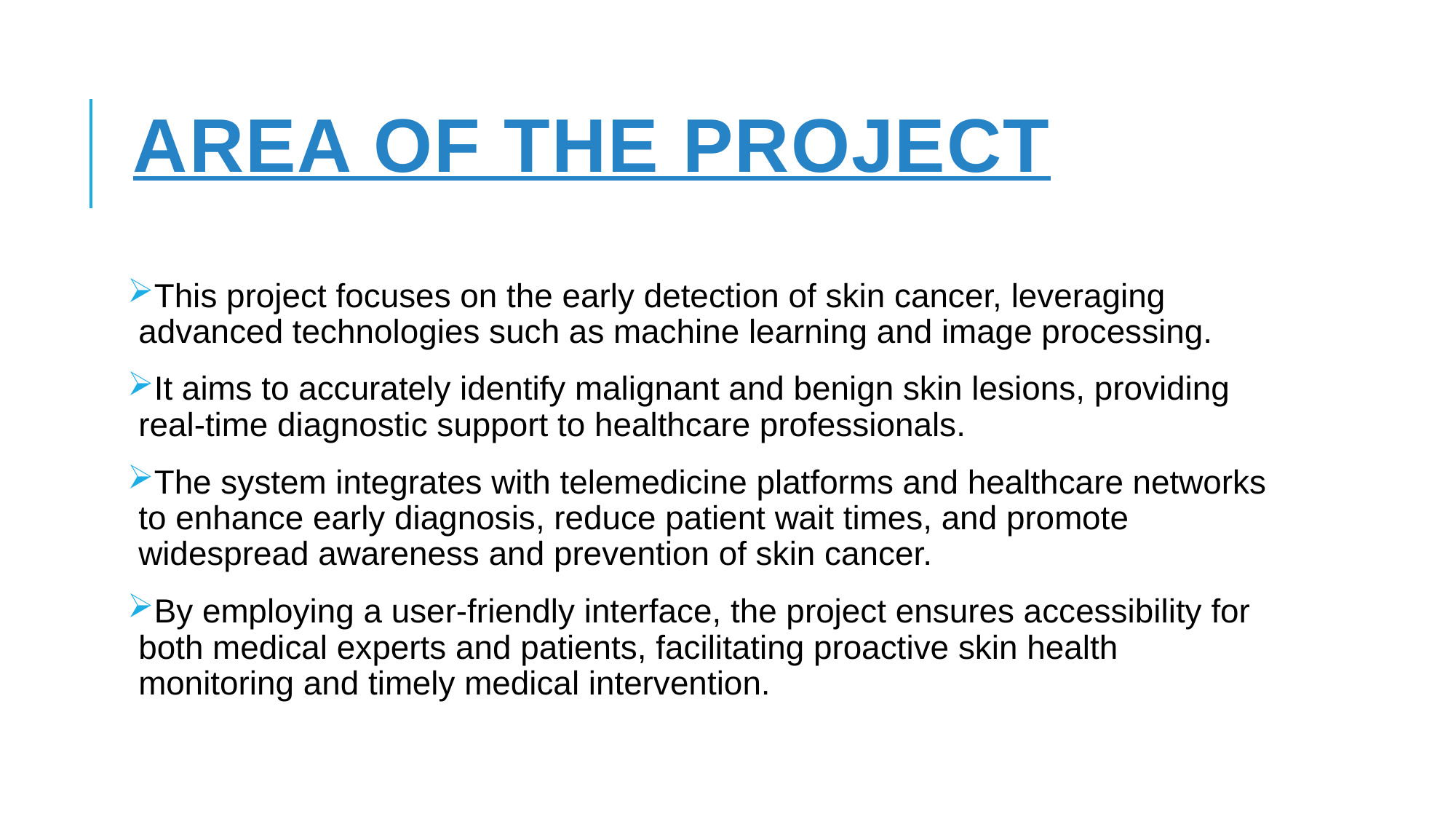

# Area of the Project
This project focuses on the early detection of skin cancer, leveraging advanced technologies such as machine learning and image processing.
It aims to accurately identify malignant and benign skin lesions, providing real-time diagnostic support to healthcare professionals.
The system integrates with telemedicine platforms and healthcare networks to enhance early diagnosis, reduce patient wait times, and promote widespread awareness and prevention of skin cancer.
By employing a user-friendly interface, the project ensures accessibility for both medical experts and patients, facilitating proactive skin health monitoring and timely medical intervention.